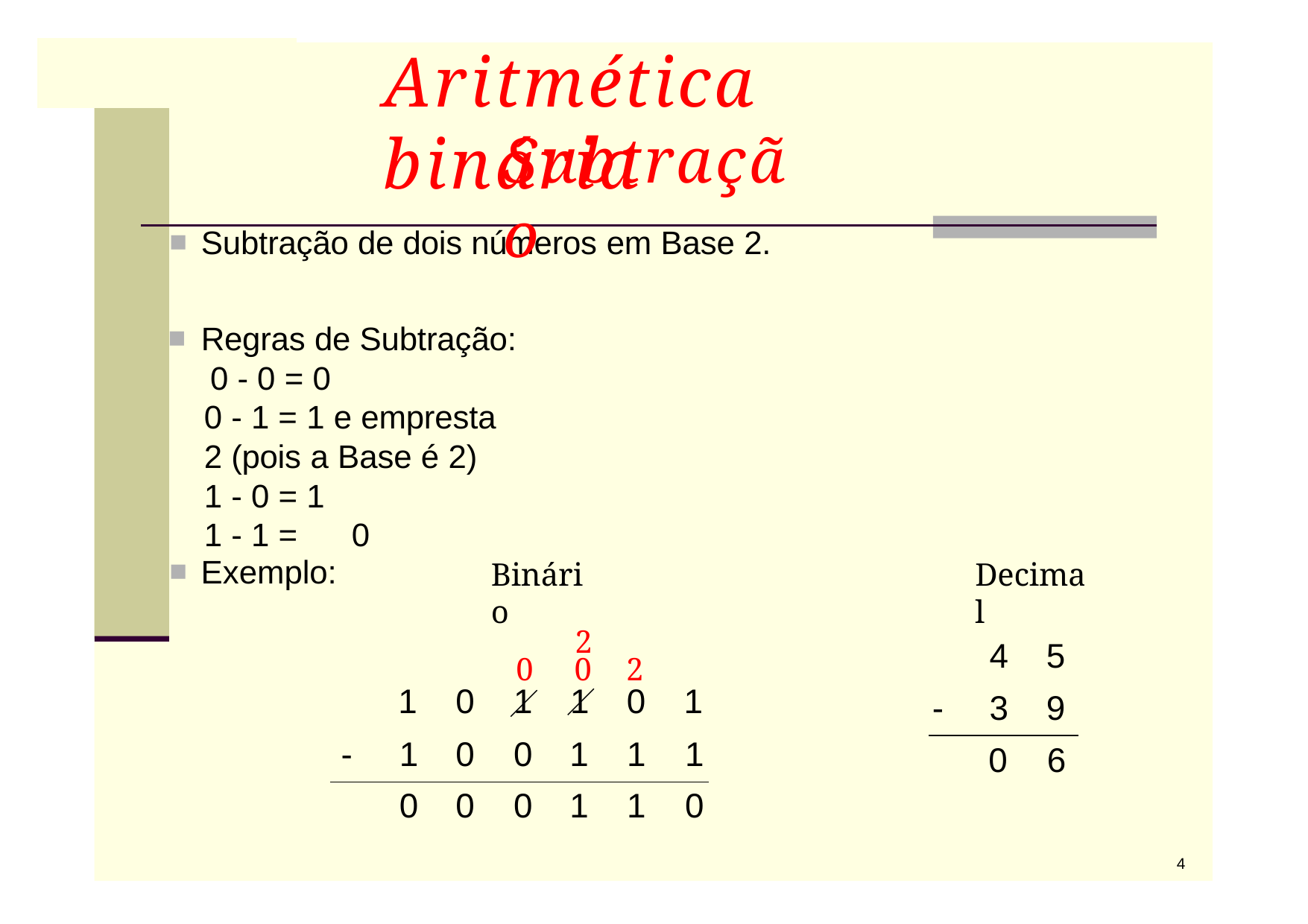

# Aritmética binária
Subtração
Subtração de dois números em Base 2.

Regras de Subtração:  0 - 0 = 0
0 - 1 = 1 e empresta 2 (pois a Base é 2)
1 - 0 = 1
1 - 1 =	0
Exemplo:
Binário
Decimal
2
4	5
-	3	9
|  |  | 0 | 0 | 2 |  |
| --- | --- | --- | --- | --- | --- |
| 1 | 0 | 1 | 1 | 0 | 1 |

0	6
| - | 1 | 0 | 0 | 1 | 1 | 1 |
| --- | --- | --- | --- | --- | --- | --- |
|  | 0 | 0 | 0 | 1 | 1 | 0 |
4